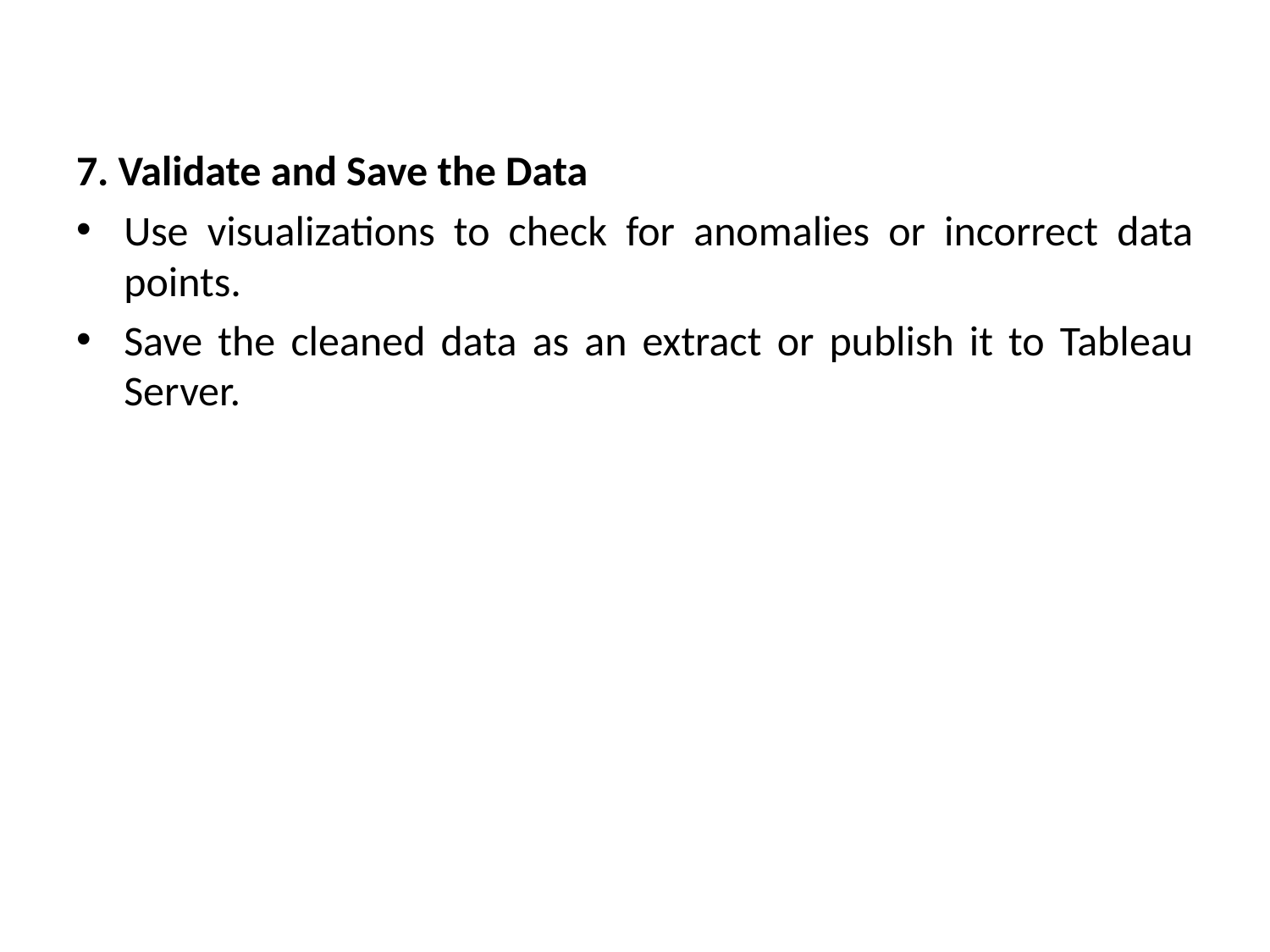

7. Validate and Save the Data
Use visualizations to check for anomalies or incorrect data points.
Save the cleaned data as an extract or publish it to Tableau Server.